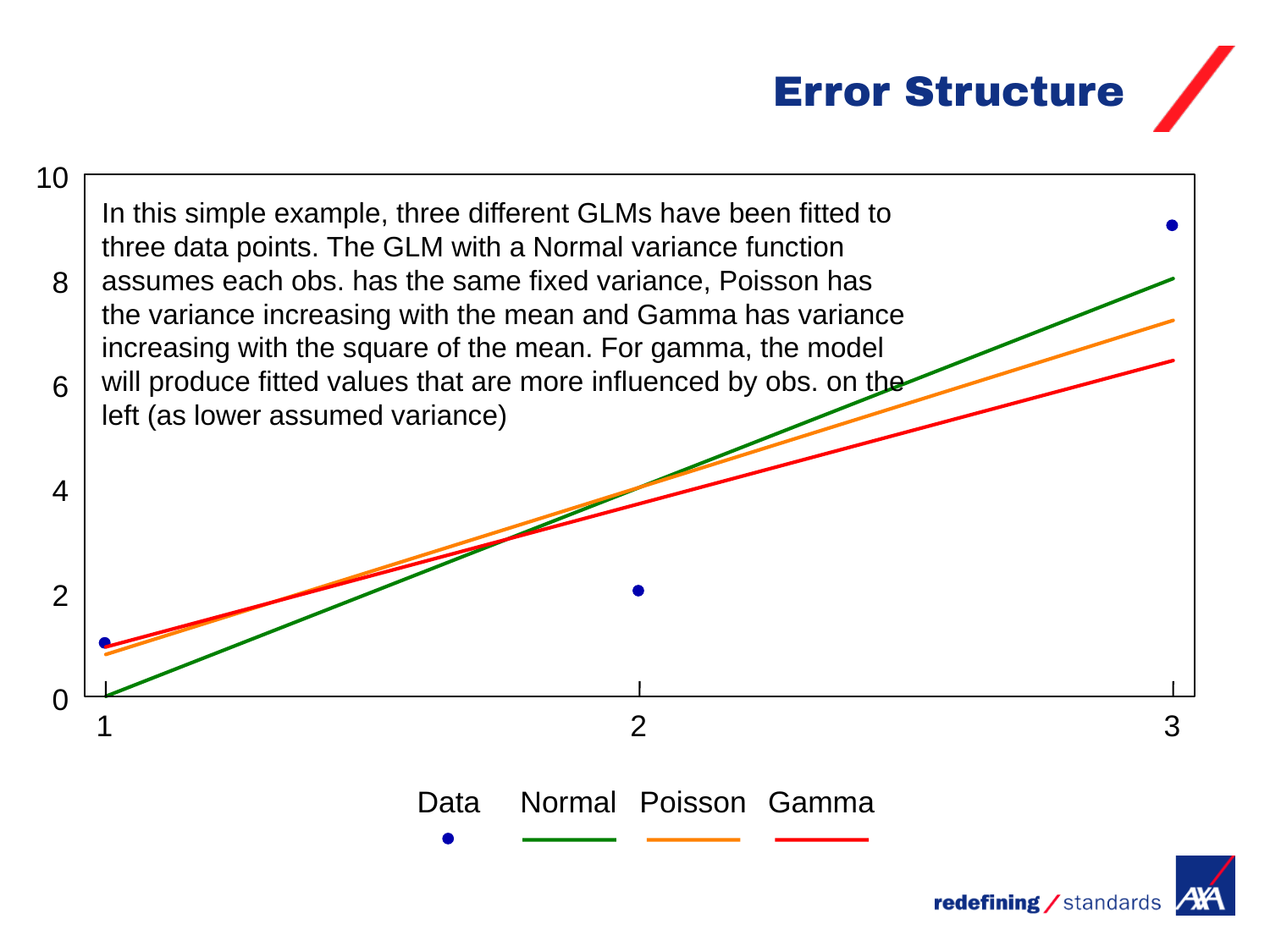

# Error Structure
10

8

6

4

2

0

1
2
3

Data
Normal
Poisson
Gamma

In this simple example, three different GLMs have been fitted to three data points. The GLM with a Normal variance function assumes each obs. has the same fixed variance, Poisson has the variance increasing with the mean and Gamma has variance increasing with the square of the mean. For gamma, the model will produce fitted values that are more influenced by obs. on the left (as lower assumed variance)